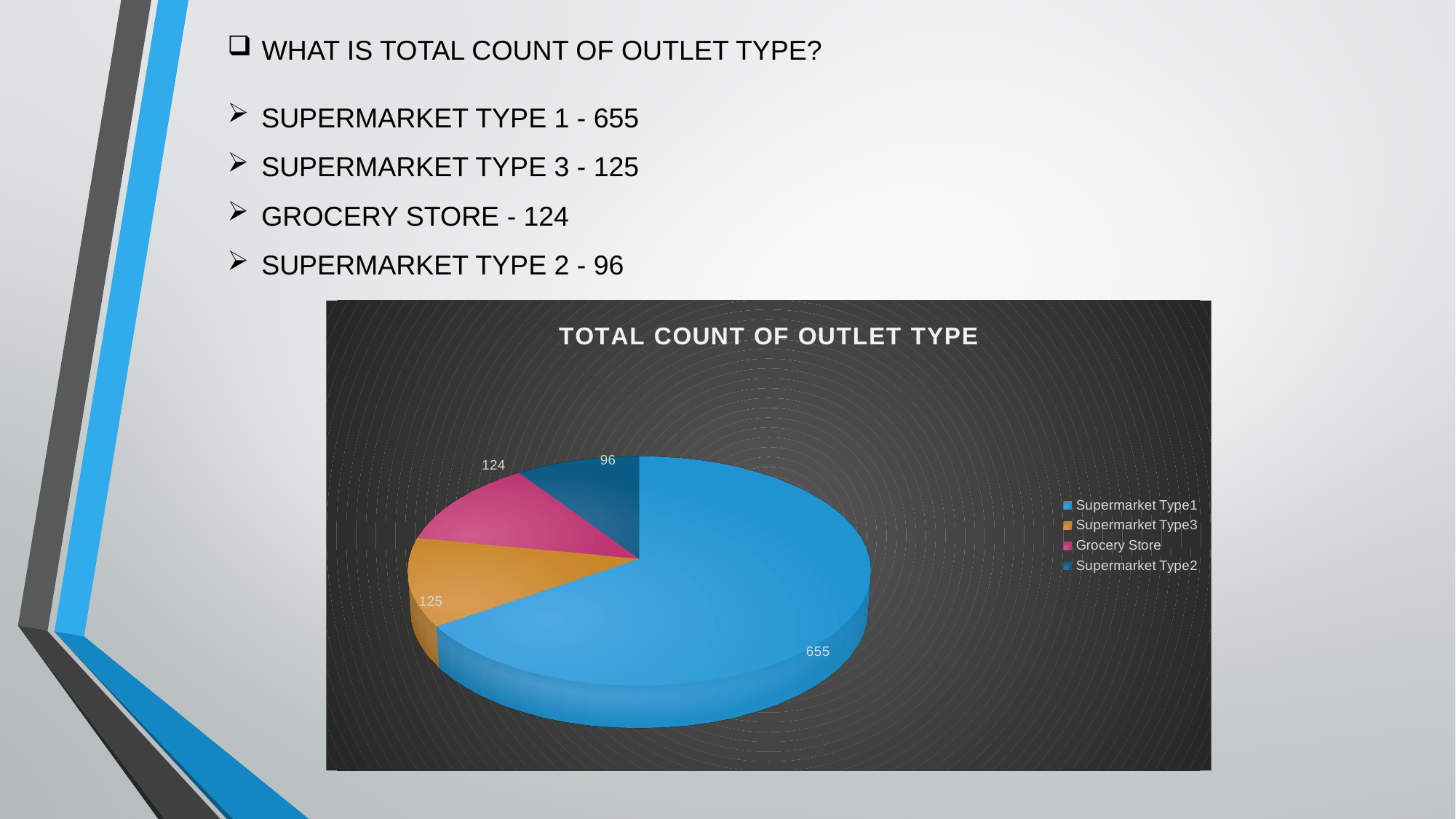

WHAT IS TOTAL COUNT OF OUTLET TYPE?

SUPERMARKET TYPE 1 - 655
SUPERMARKET TYPE 3 - 125
GROCERY STORE - 124
SUPERMARKET TYPE 2 - 96

[unsupported chart]